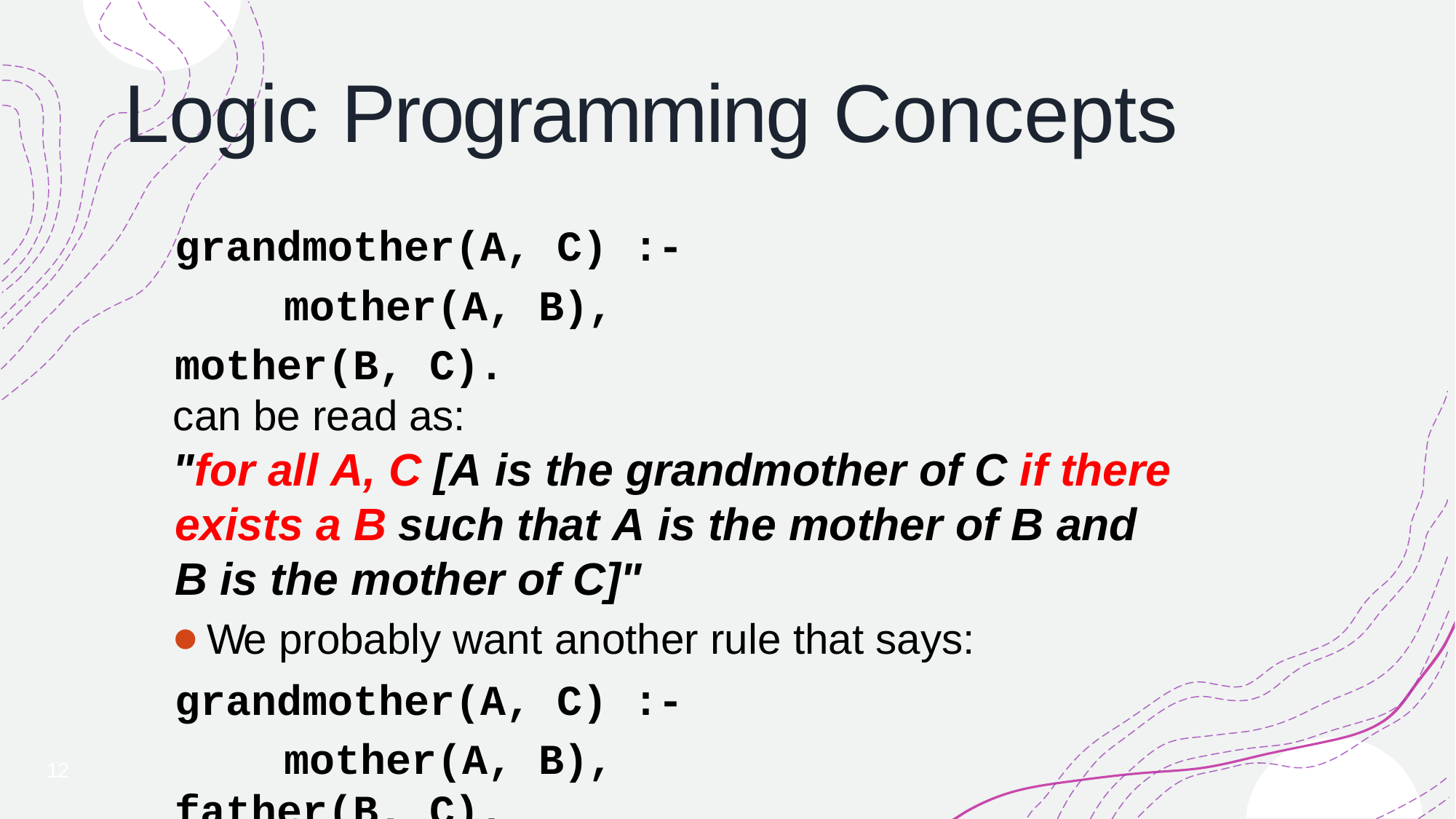

# Logic Programming Concepts
grandmother(A, C) :- mother(A, B),
mother(B, C).
can be read as:
"for all A, C [A is the grandmother of C if there exists a B such that A is the mother of B and B is the mother of C]"
We probably want another rule that says:
grandmother(A, C) :- mother(A, B),
father(B, C).
12